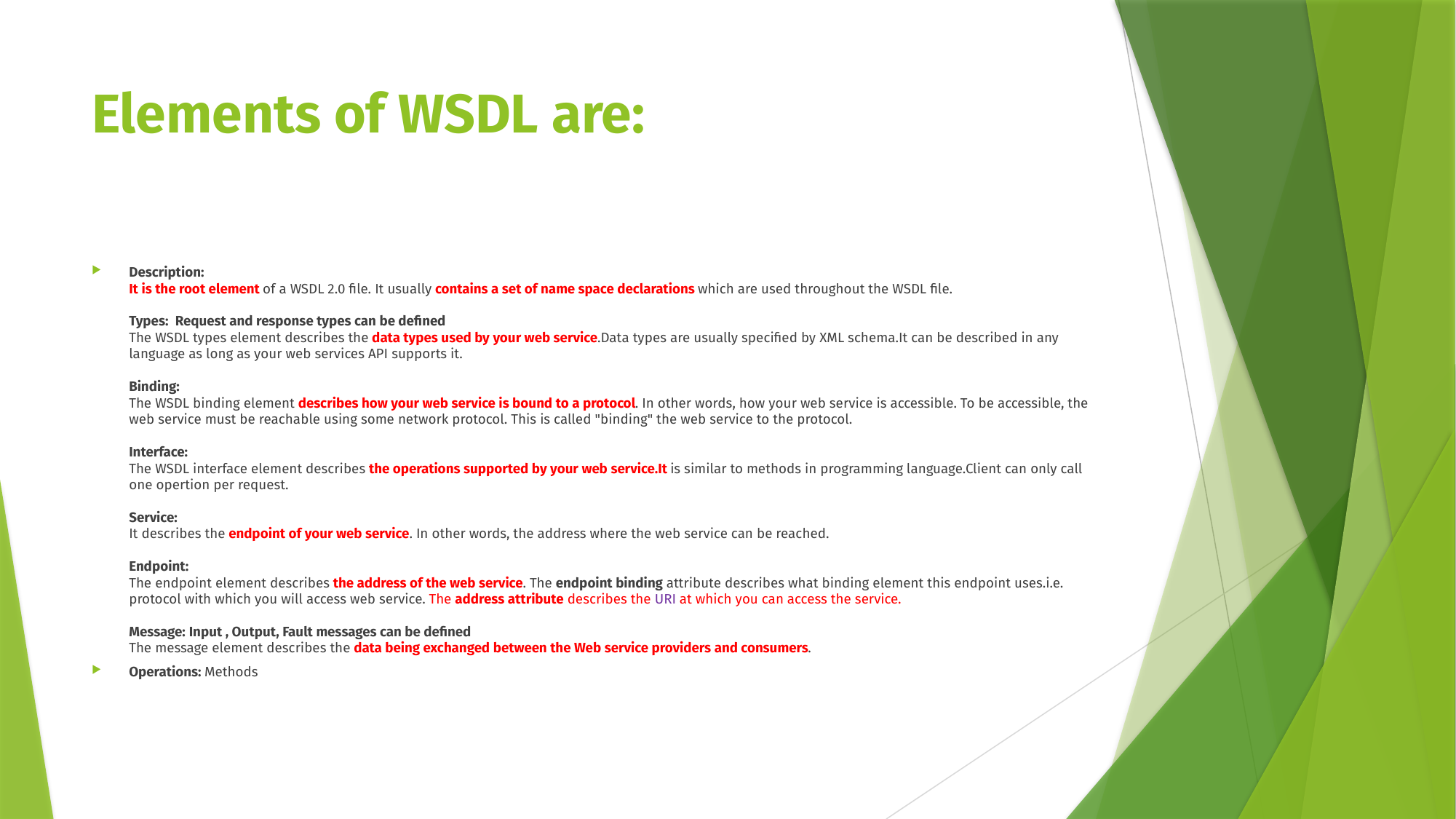

# Elements of WSDL are:
Description:
It is the root element of a WSDL 2.0 file. It usually contains a set of name space declarations which are used throughout the WSDL file.  
Types:  Request and response types can be defined
The WSDL types element describes the data types used by your web service.Data types are usually specified by XML schema.It can be described in any language as long as your web services API supports it.
Binding:
The WSDL binding element describes how your web service is bound to a protocol. In other words, how your web service is accessible. To be accessible, the web service must be reachable using some network protocol. This is called "binding" the web service to the protocol.
Interface:
The WSDL interface element describes the operations supported by your web service.It is similar to methods in programming language.Client can only call one opertion per request.  
Service:
It describes the endpoint of your web service. In other words, the address where the web service can be reached.
Endpoint:
The endpoint element describes the address of the web service. The endpoint binding attribute describes what binding element this endpoint uses.i.e. protocol with which you will access web service. The address attribute describes the URI at which you can access the service.
Message: Input , Output, Fault messages can be defined
The message element describes the data being exchanged between the Web service providers and consumers.
Operations: Methods